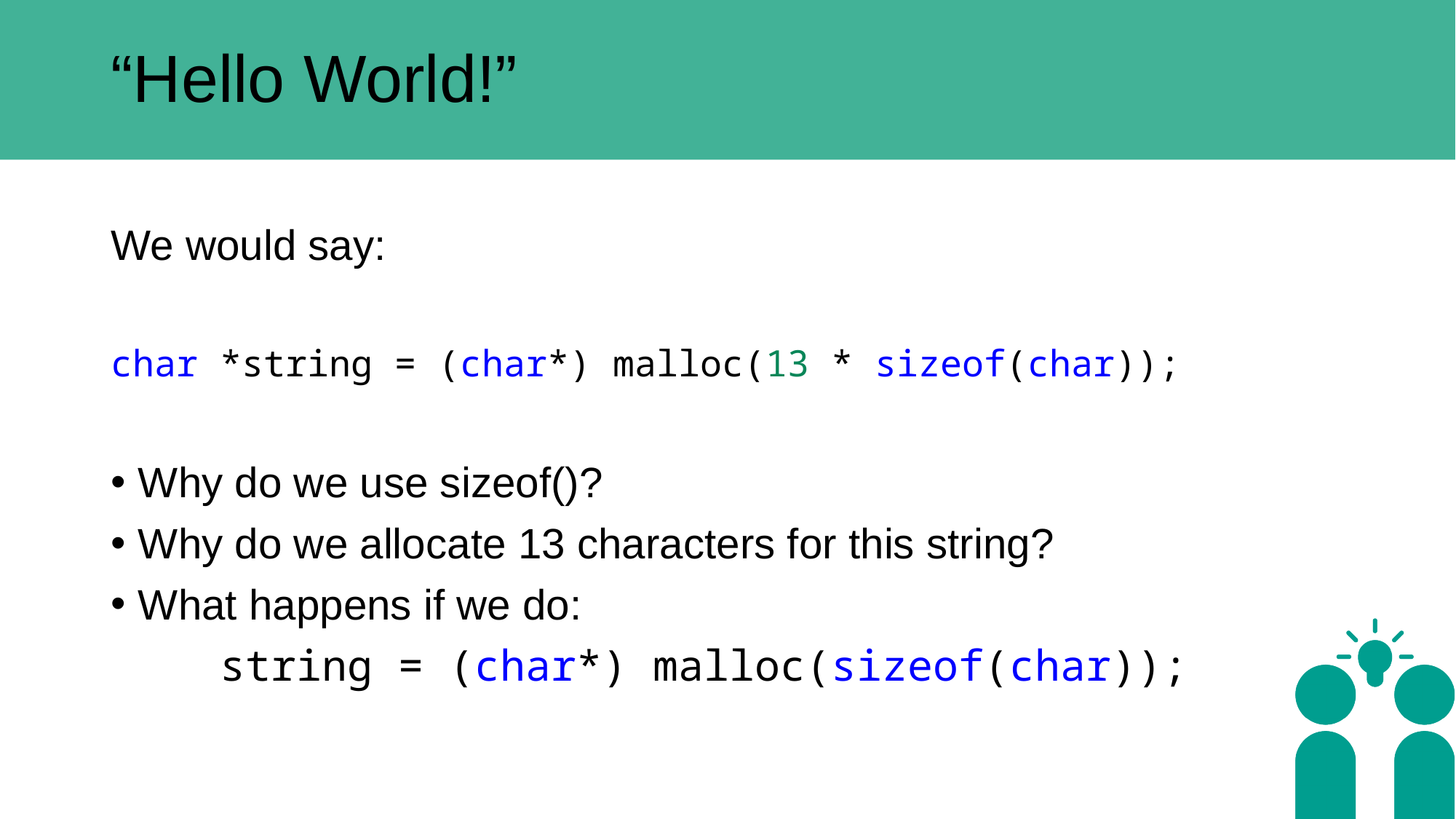

# “Hello World!”
We would say:

char *string = (char*) malloc(13 * sizeof(char));

Why do we use sizeof()?
Why do we allocate 13 characters for this string?
What happens if we do:
	string = (char*) malloc(sizeof(char));